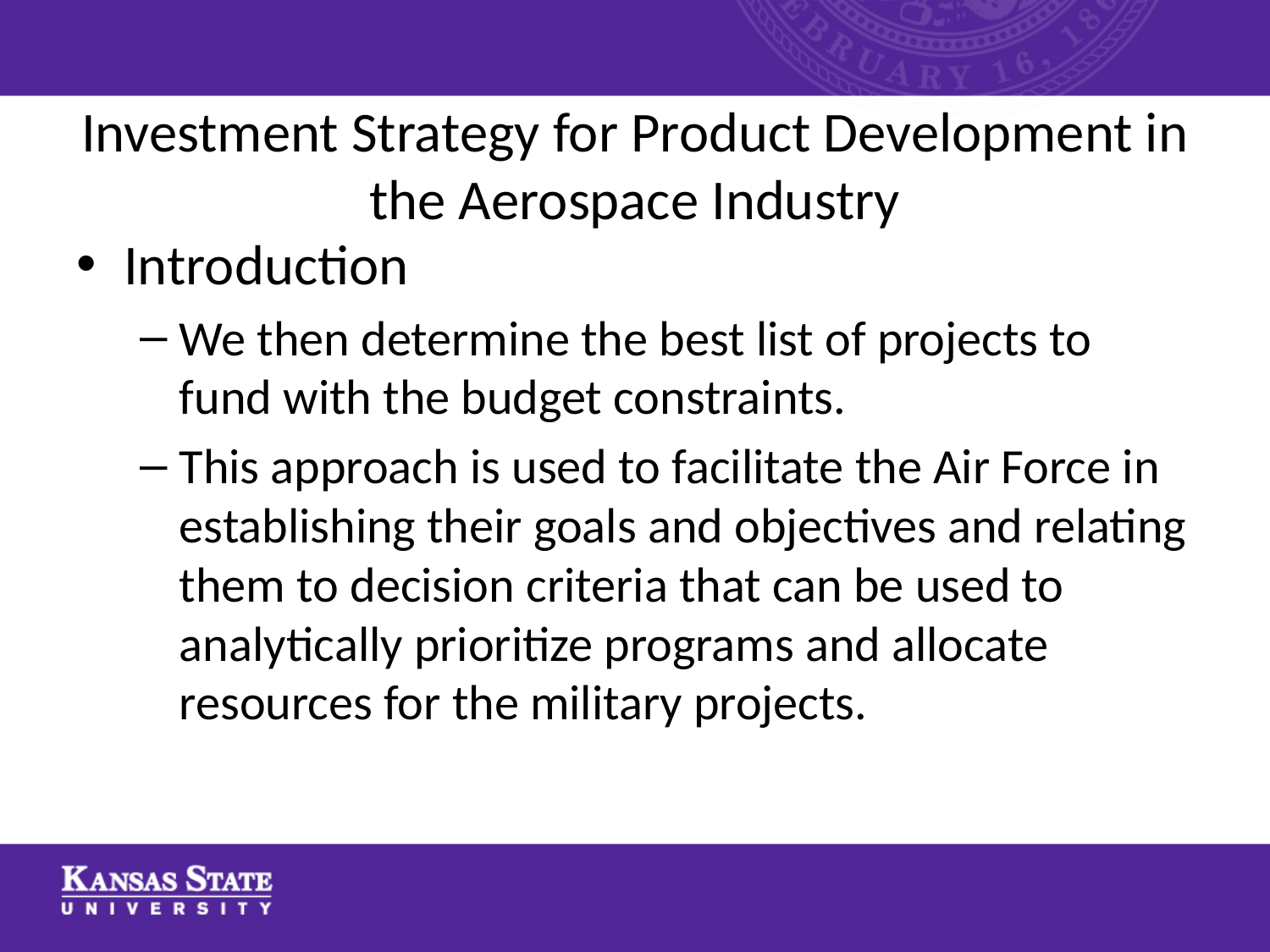

# Investment Strategy for Product Development in the Aerospace Industry
Introduction
We then determine the best list of projects to fund with the budget constraints.
This approach is used to facilitate the Air Force in establishing their goals and objectives and relating them to decision criteria that can be used to analytically prioritize programs and allocate resources for the military projects.